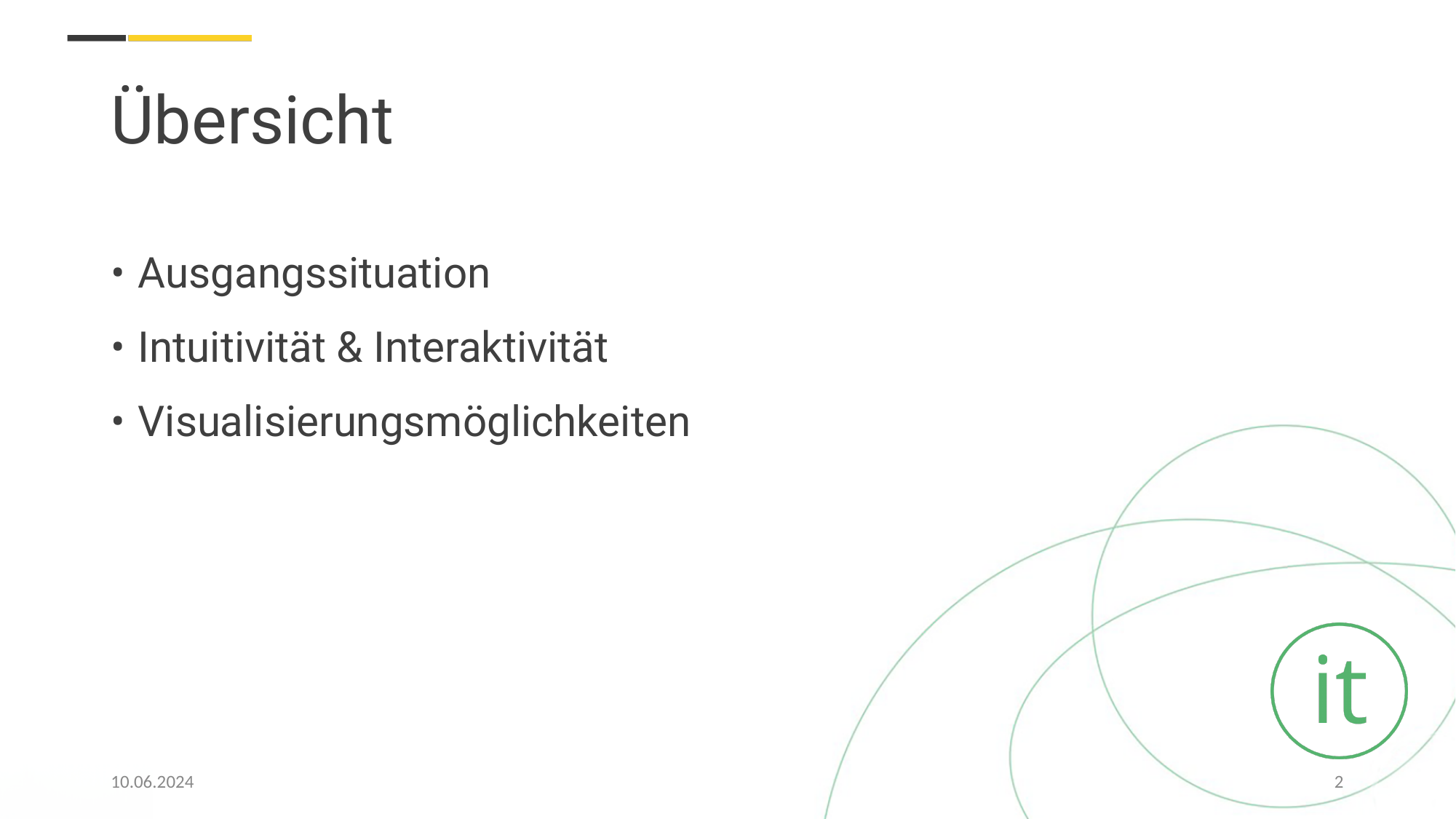

# Übersicht
Ausgangssituation
Intuitivität & Interaktivität
Visualisierungsmöglichkeiten
10.06.2024
2